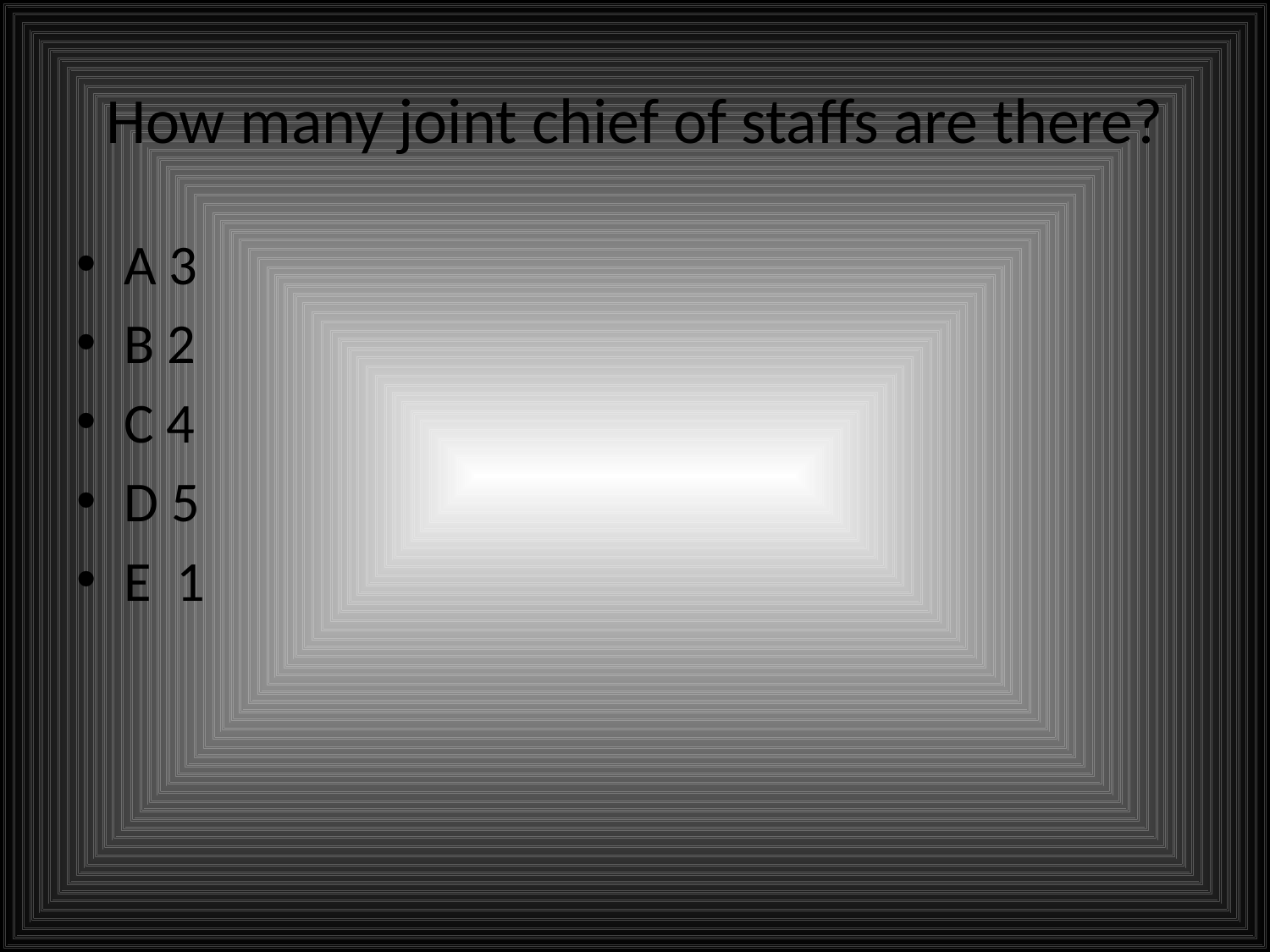

# How many joint chief of staffs are there?
A 3
B 2
C 4
D 5
E  1